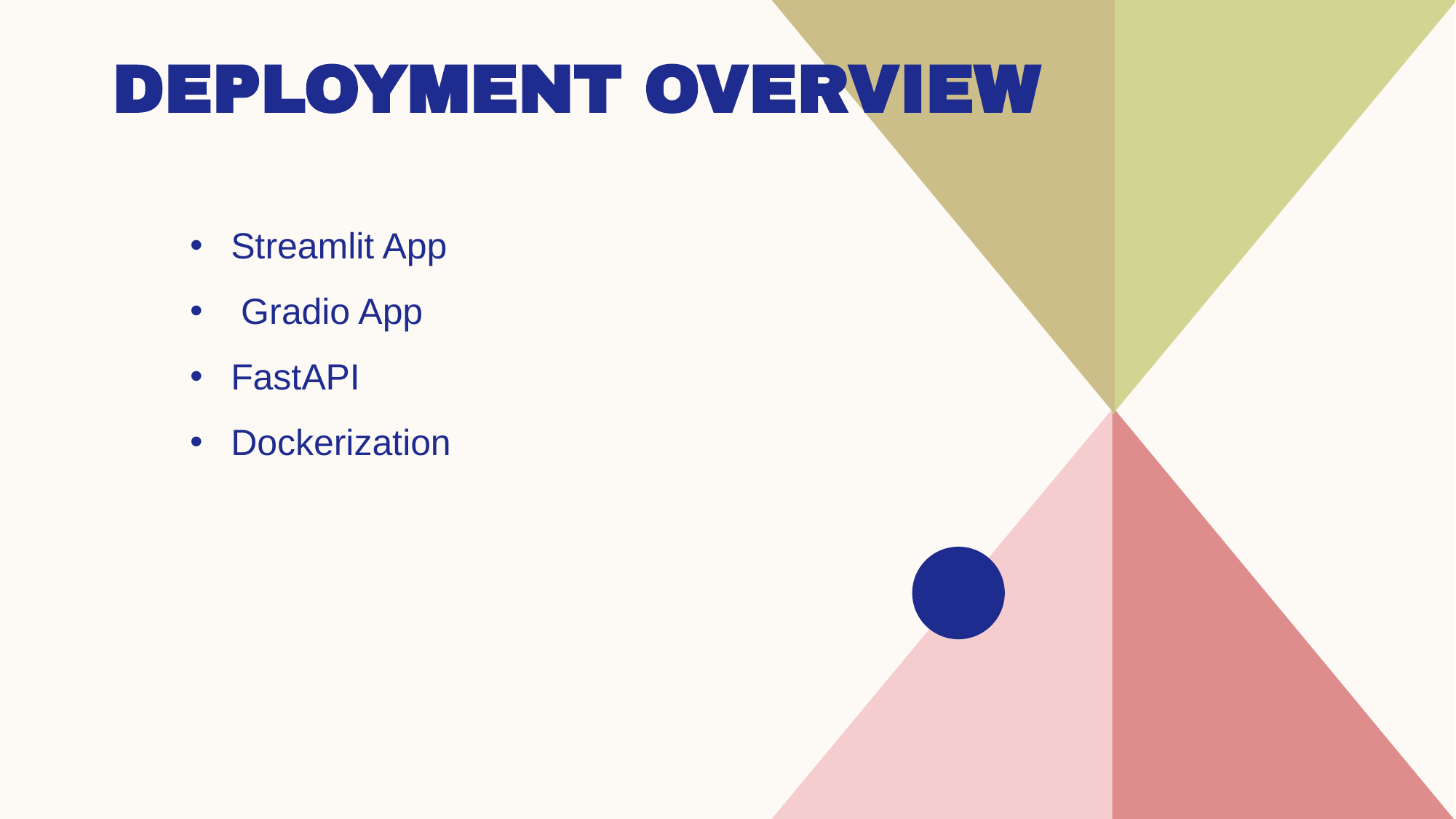

# Deployment Overview
Streamlit App
 Gradio App
FastAPI
Dockerization